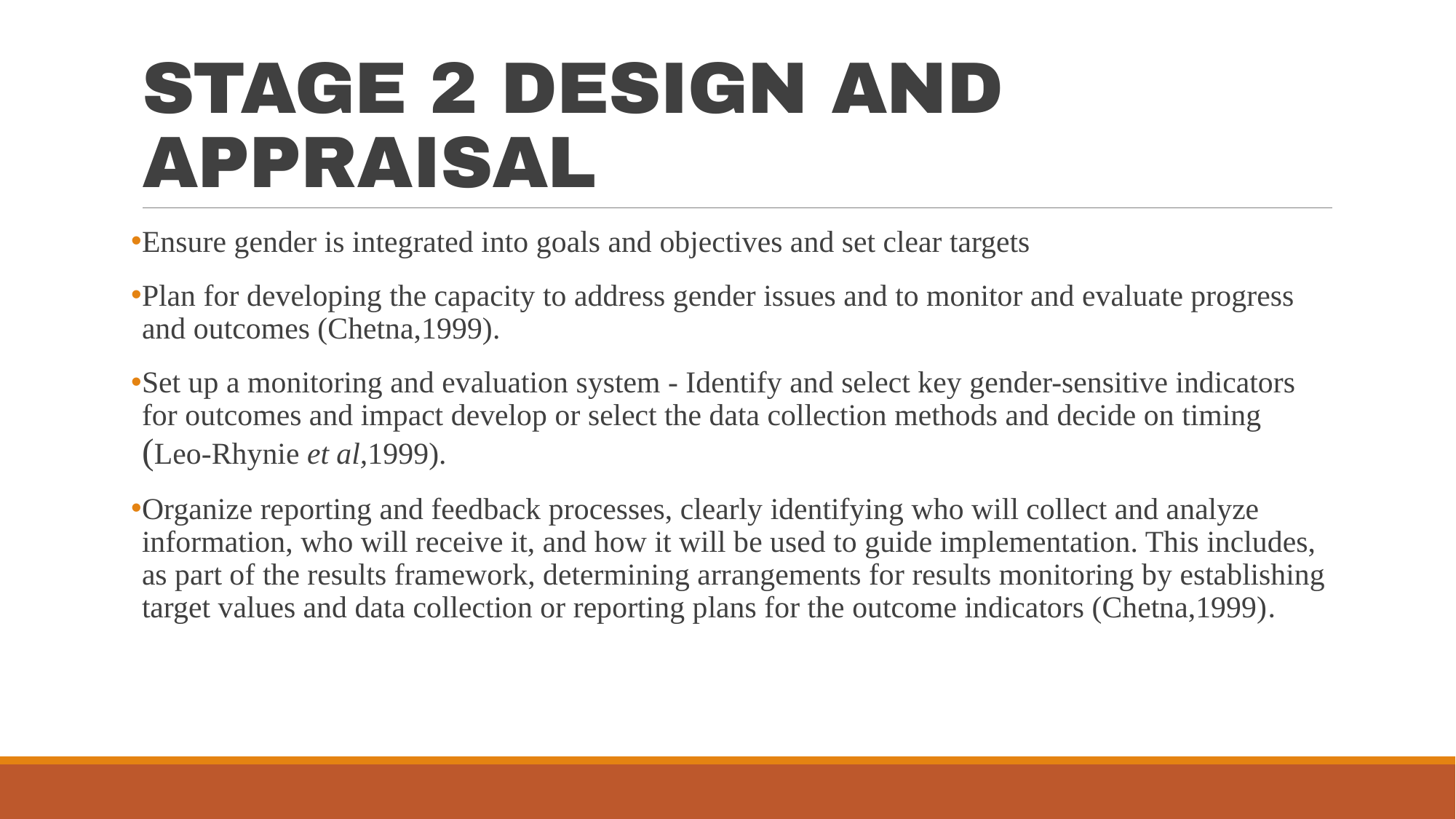

# STAGE 2 DESIGN AND APPRAISAL
Ensure gender is integrated into goals and objectives and set clear targets
Plan for developing the capacity to address gender issues and to monitor and evaluate progress and outcomes (Chetna,1999).
Set up a monitoring and evaluation system - Identify and select key gender-sensitive indicators for outcomes and impact develop or select the data collection methods and decide on timing (Leo-Rhynie et al,1999).
Organize reporting and feedback processes, clearly identifying who will collect and analyze information, who will receive it, and how it will be used to guide implementation. This includes, as part of the results framework, determining arrangements for results monitoring by establishing target values and data collection or reporting plans for the outcome indicators (Chetna,1999).